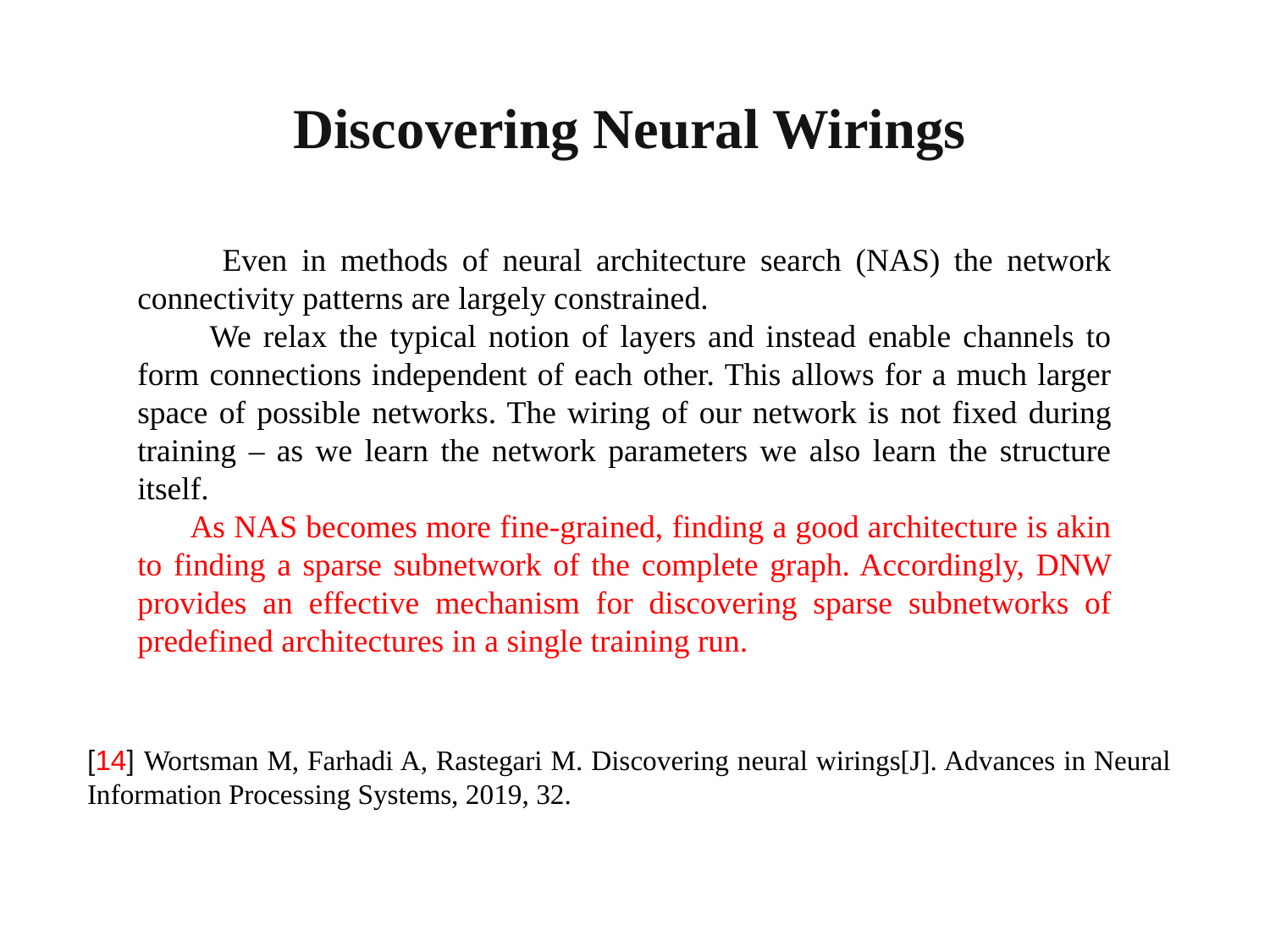

Discovering Neural Wirings
      Even in methods of neural architecture search (NAS) the network connectivity patterns are largely constrained.
      We relax the typical notion of layers and instead enable channels to form connections independent of each other. This allows for a much larger space of possible networks. The wiring of our network is not fixed during training – as we learn the network parameters we also learn the structure itself.
      As NAS becomes more fine-grained, finding a good architecture is akin to finding a sparse subnetwork of the complete graph. Accordingly, DNW provides an effective mechanism for discovering sparse subnetworks of predefined architectures in a single training run.
[14] Wortsman M, Farhadi A, Rastegari M. Discovering neural wirings[J]. Advances in Neural Information Processing Systems, 2019, 32.